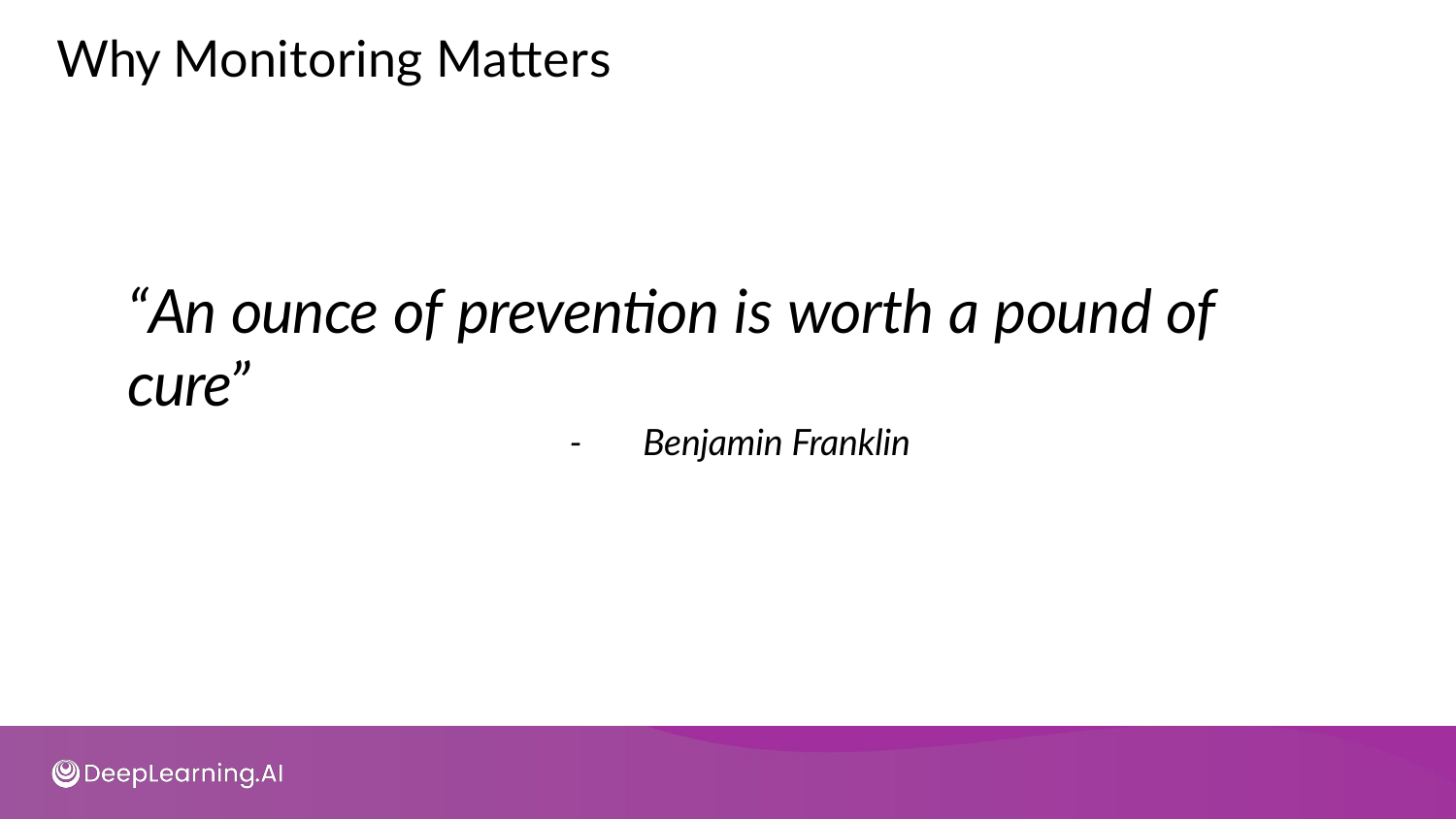

# Why Monitoring Matters
“An ounce of prevention is worth a pound of cure”
-	Benjamin Franklin